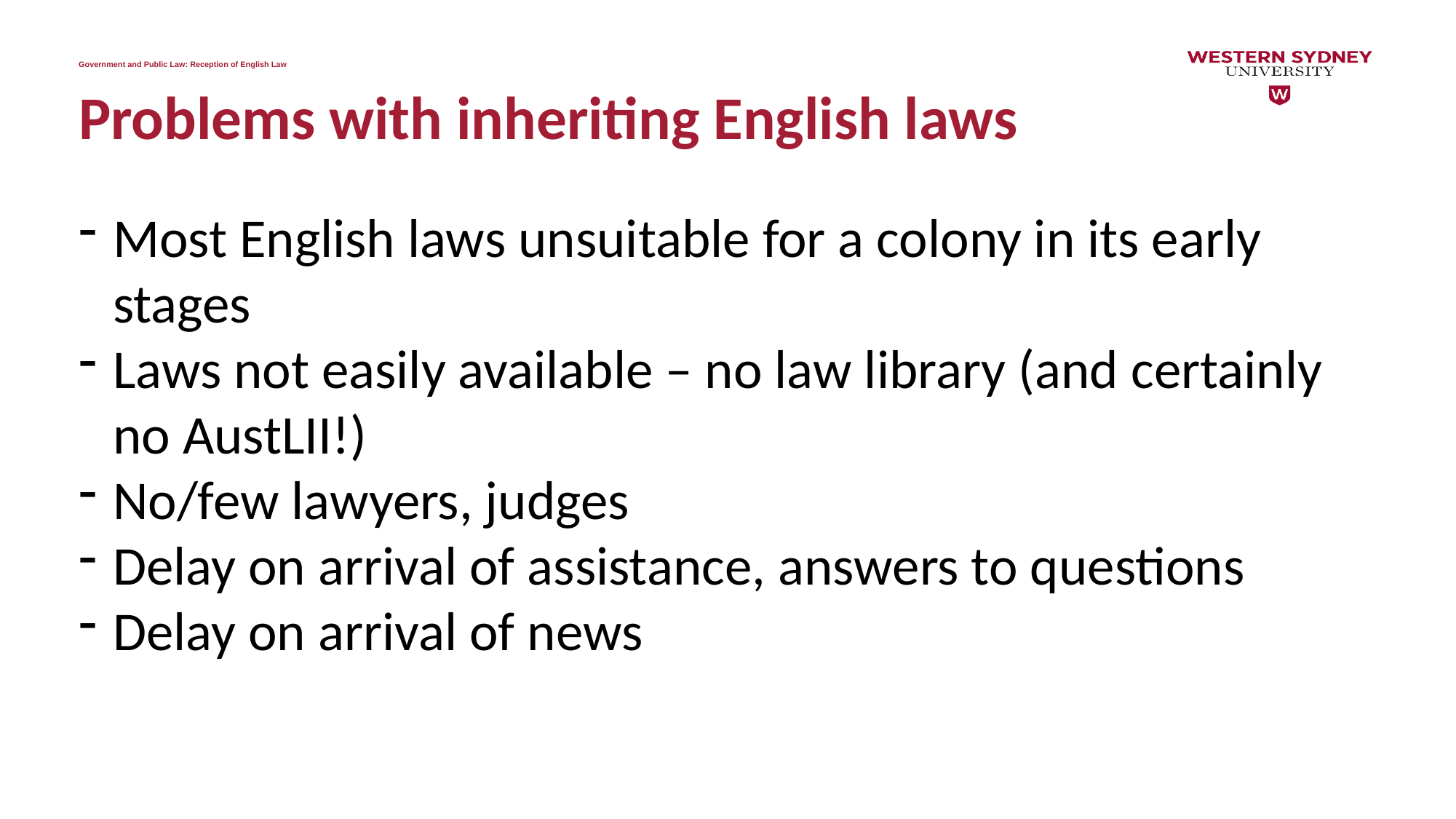

Government and Public Law: Reception of English Law
# Problems with inheriting English laws
Most English laws unsuitable for a colony in its early stages
Laws not easily available – no law library (and certainly no AustLII!)
No/few lawyers, judges
Delay on arrival of assistance, answers to questions
Delay on arrival of news